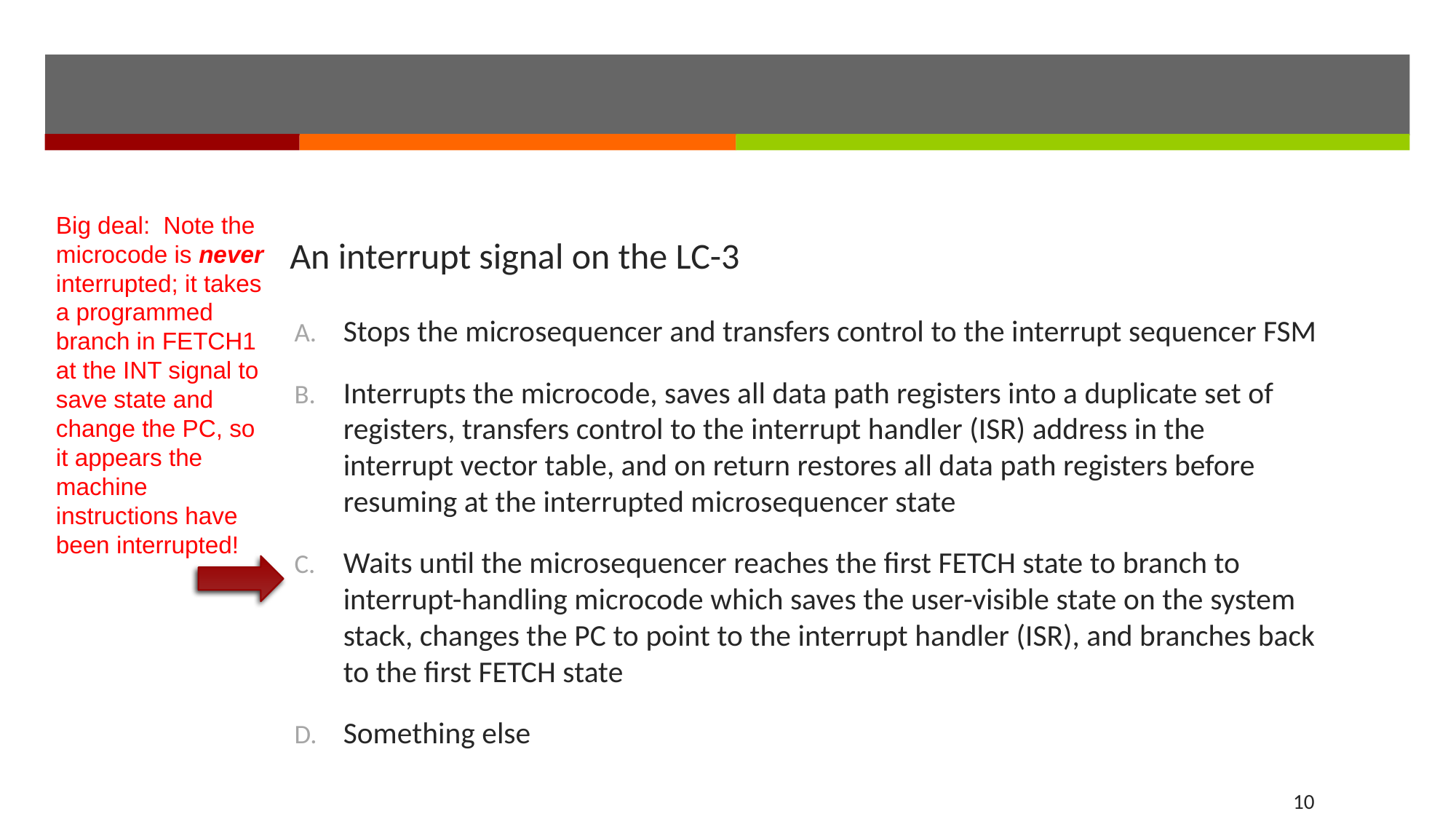

#
Big deal:  Note the microcode is never interrupted; it takes a programmed branch in FETCH1 at the INT signal to save state and change the PC, so it appears the machine instructions have been interrupted!
An interrupt signal on the LC-3
Stops the microsequencer and transfers control to the interrupt sequencer FSM
Interrupts the microcode, saves all data path registers into a duplicate set of registers, transfers control to the interrupt handler (ISR) address in the interrupt vector table, and on return restores all data path registers before resuming at the interrupted microsequencer state
Waits until the microsequencer reaches the first FETCH state to branch to interrupt-handling microcode which saves the user-visible state on the system stack, changes the PC to point to the interrupt handler (ISR), and branches back to the first FETCH state
Something else

10